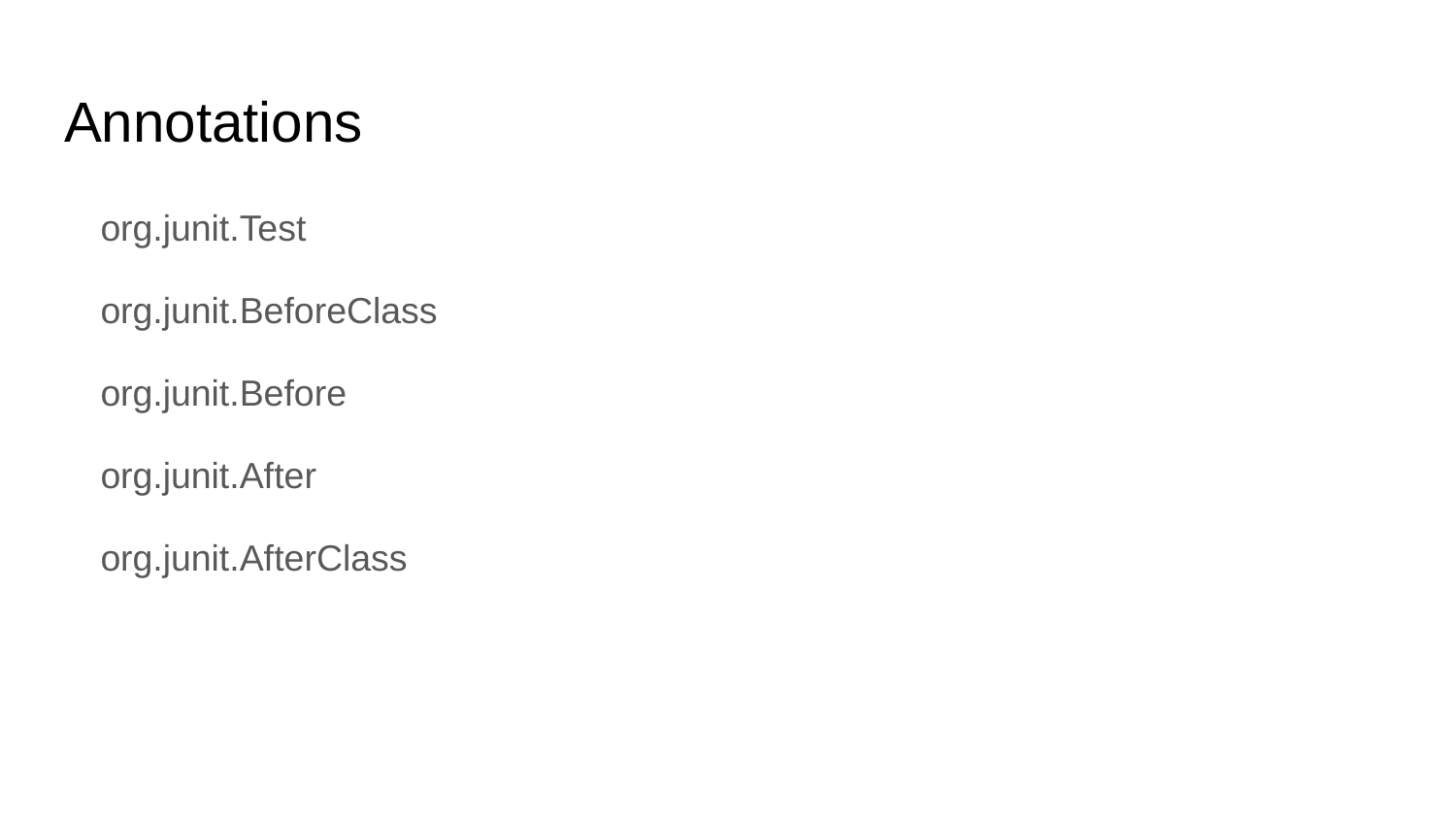

# Annotations
org.junit.Test
org.junit.BeforeClass
org.junit.Before
org.junit.After
org.junit.AfterClass